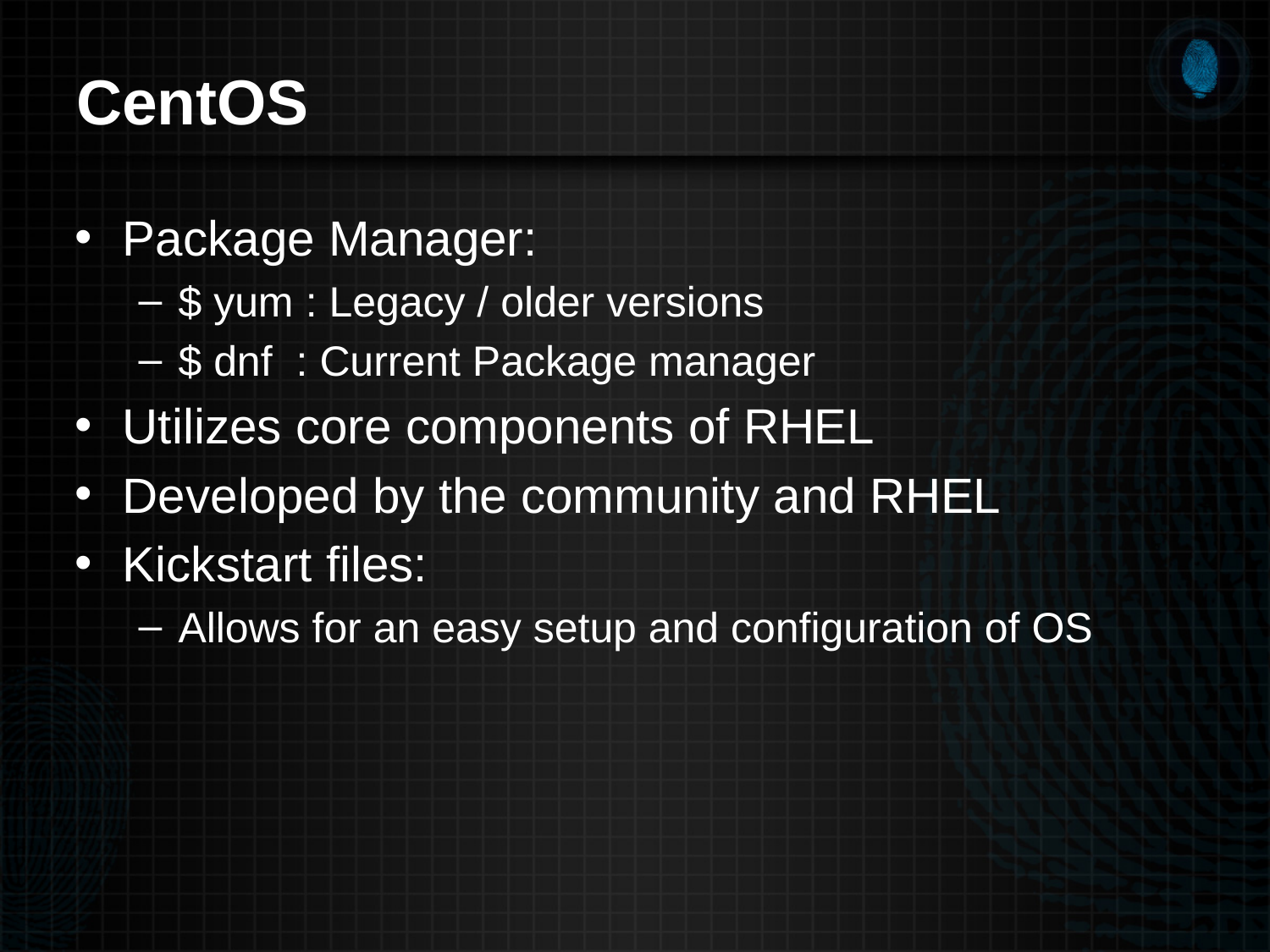

# CentOS
Package Manager:
$ yum : Legacy / older versions
$ dnf  : Current Package manager
Utilizes core components of RHEL
Developed by the community and RHEL
Kickstart files:
Allows for an easy setup and configuration of OS